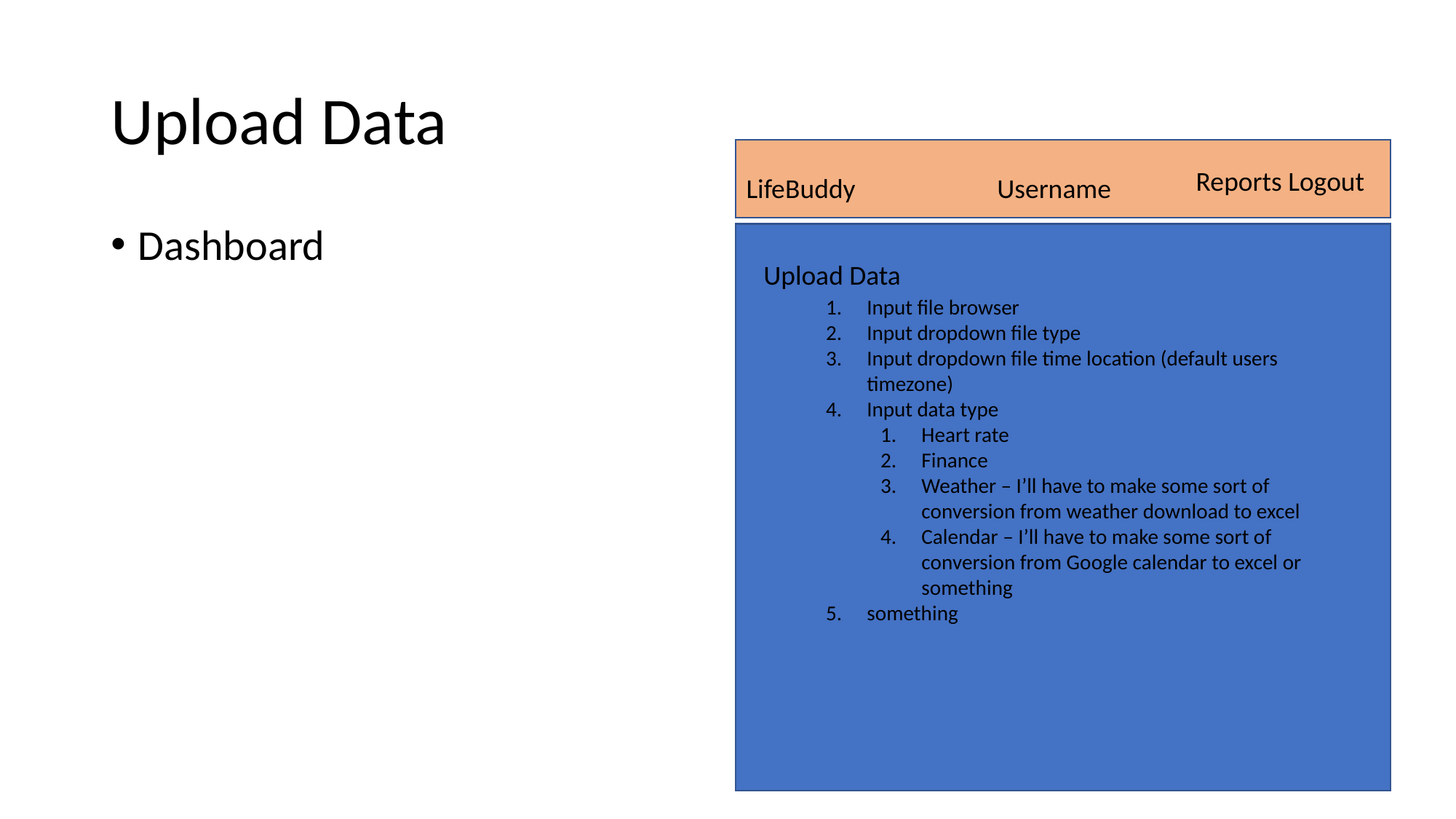

# Upload Data

Reports Logout
LifeBuddy
Username
Dashboard

Upload Data
Input file browser
Input dropdown file type
Input dropdown file time location (default users timezone)
Input data type
Heart rate
Finance
Weather – I’ll have to make some sort of conversion from weather download to excel
Calendar – I’ll have to make some sort of conversion from Google calendar to excel or something
something